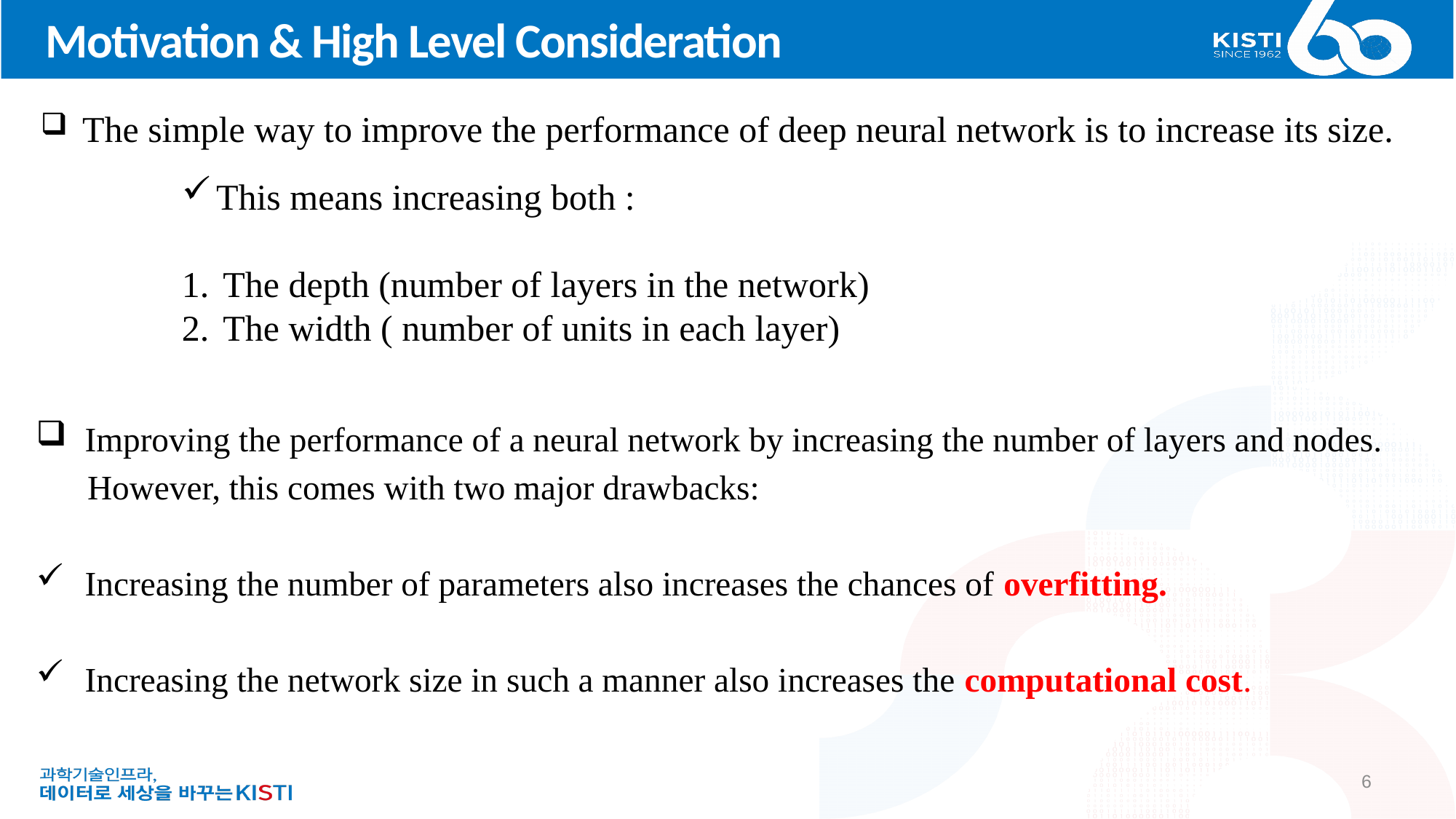

# Motivation & High Level Consideration
 The simple way to improve the performance of deep neural network is to increase its size.

This means increasing both :

The depth (number of layers in the network)
The width ( number of units in each layer)

 Improving the performance of a neural network by increasing the number of layers and nodes.
      However, this comes with two major drawbacks:

 Increasing the number of parameters also increases the chances of overfitting.

 Increasing the network size in such a manner also increases the computational cost.

6